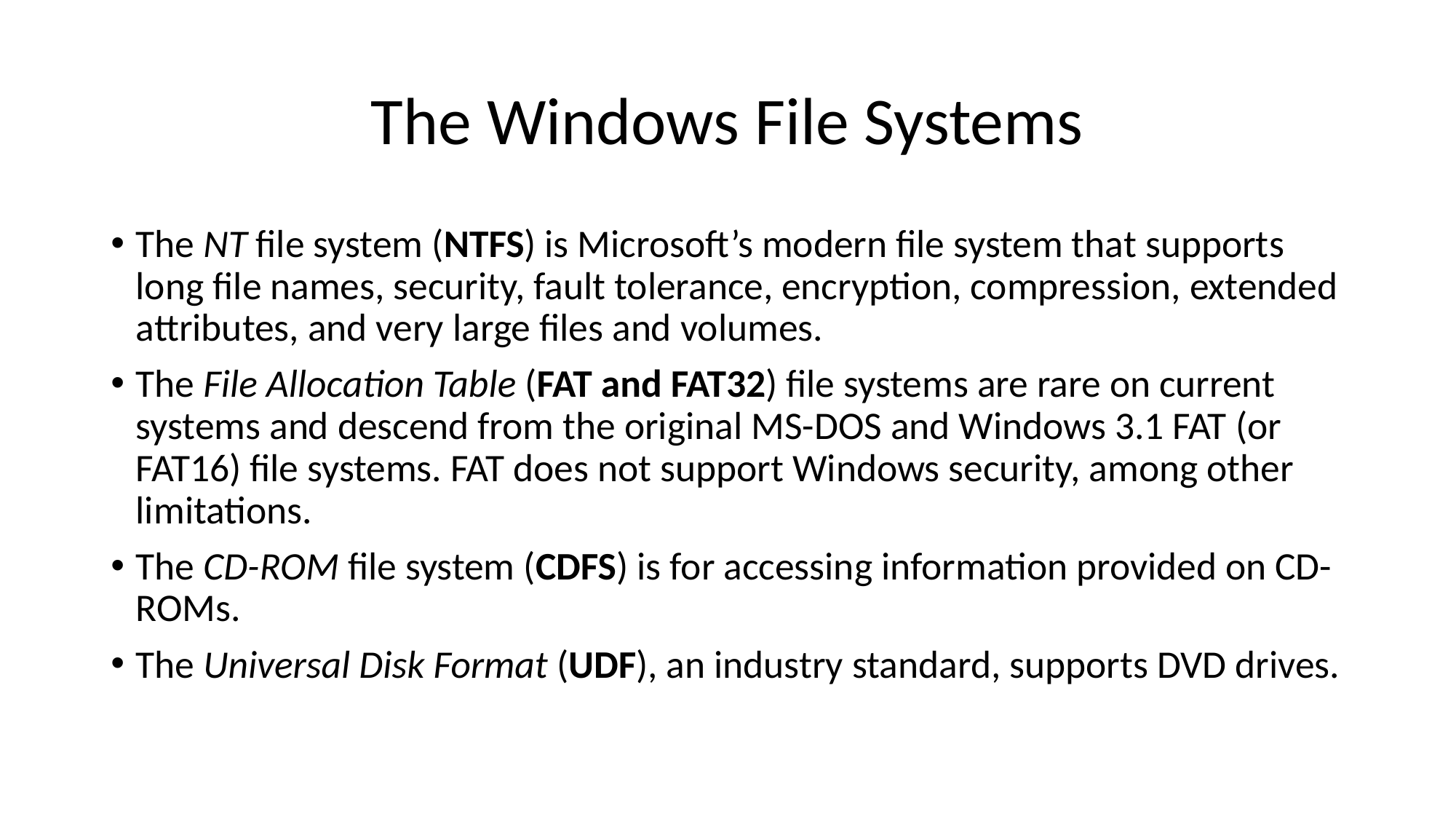

# The Windows File Systems
The NT file system (NTFS) is Microsoft’s modern file system that supports long file names, security, fault tolerance, encryption, compression, extended attributes, and very large files and volumes.
The File Allocation Table (FAT and FAT32) file systems are rare on current systems and descend from the original MS-DOS and Windows 3.1 FAT (or FAT16) file systems. FAT does not support Windows security, among other limitations.
The CD-ROM file system (CDFS) is for accessing information provided on CD-ROMs.
The Universal Disk Format (UDF), an industry standard, supports DVD drives.